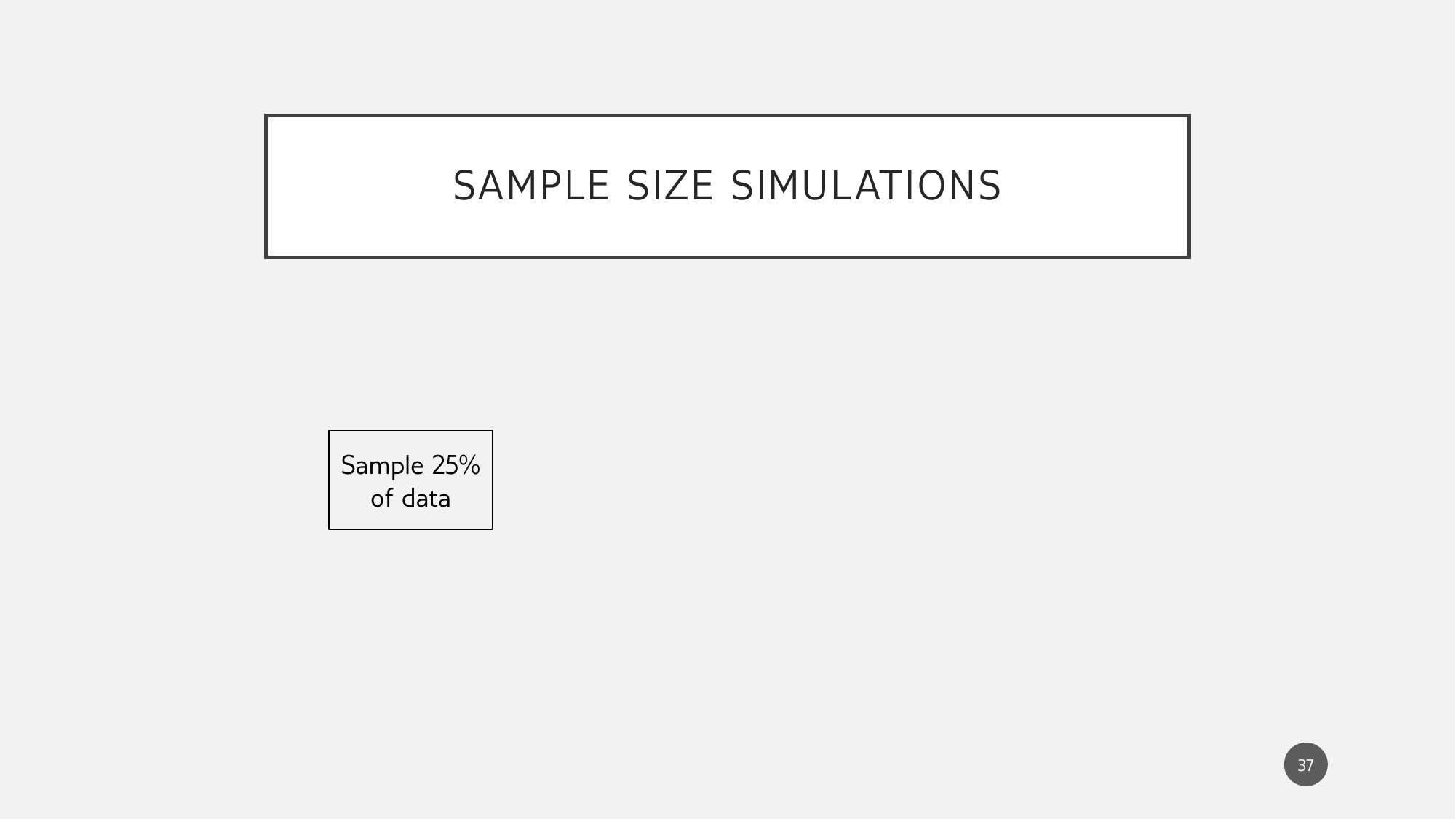

# Sample Size Simulations
Sample 25% of data
37